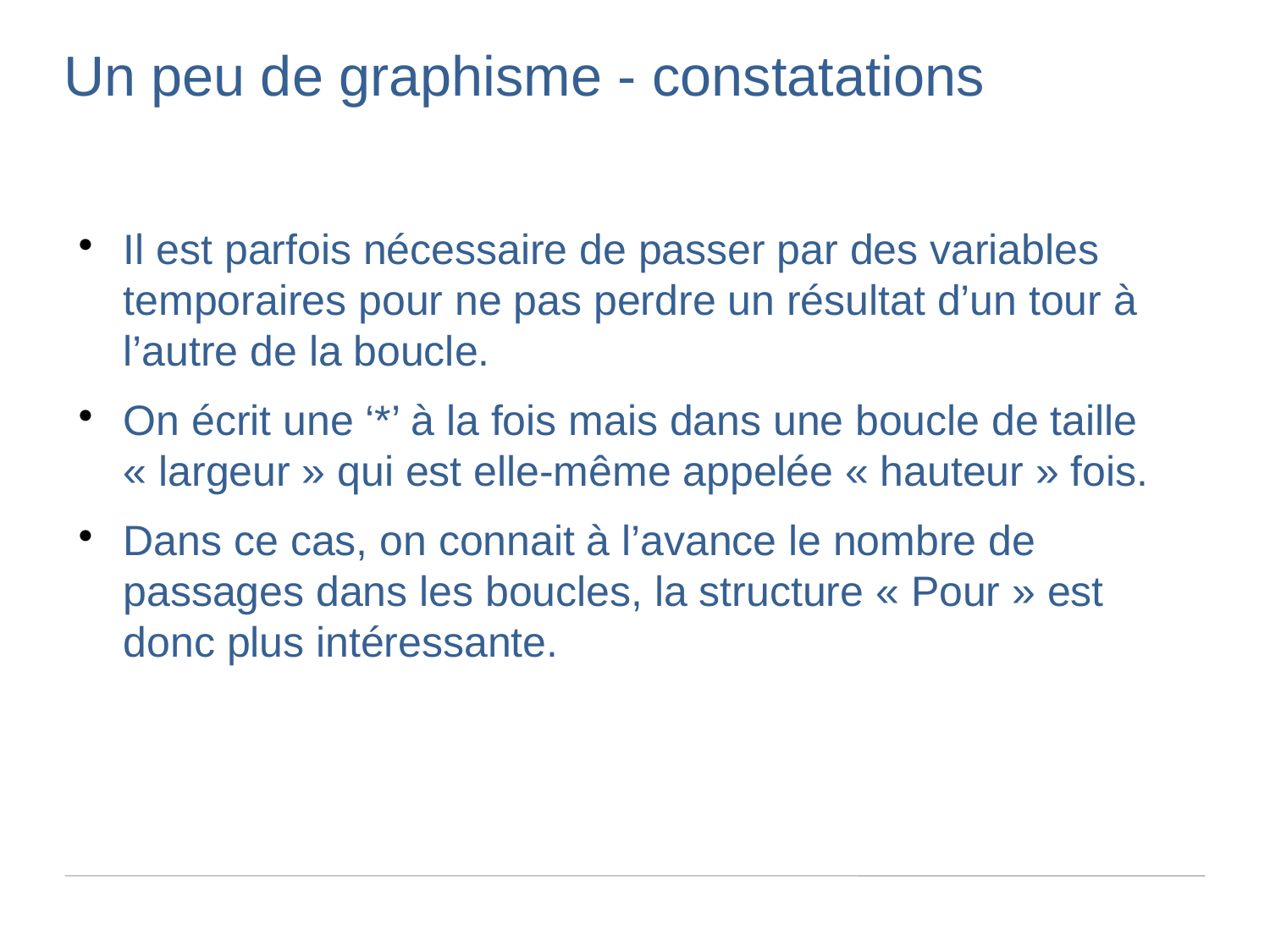

Un peu de graphisme - constatations
Il est parfois nécessaire de passer par des variables temporaires pour ne pas perdre un résultat d’un tour à l’autre de la boucle.
On écrit une ‘*’ à la fois mais dans une boucle de taille « largeur » qui est elle-même appelée « hauteur » fois.
Dans ce cas, on connait à l’avance le nombre de passages dans les boucles, la structure « Pour » est donc plus intéressante.